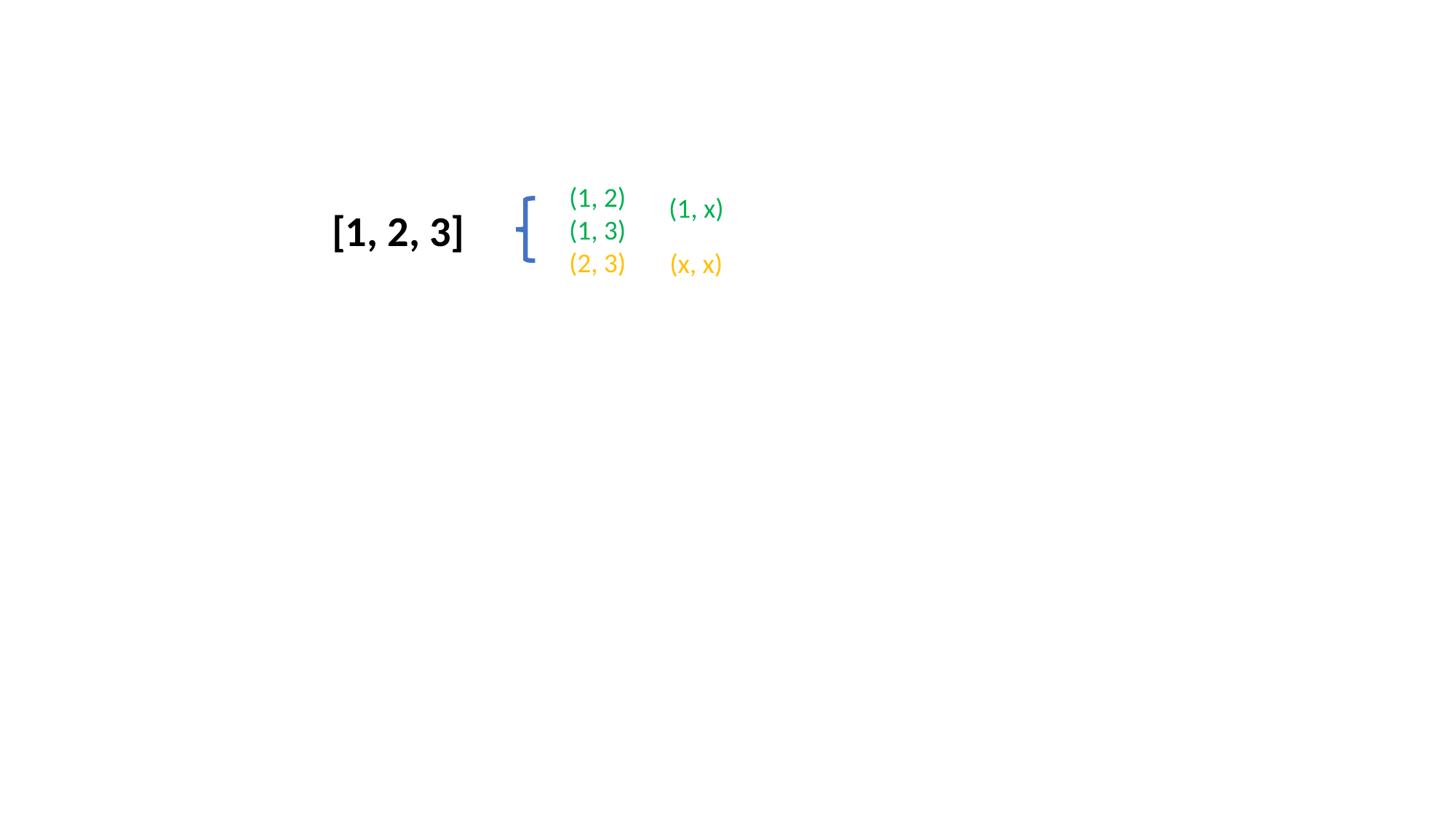

(1, 2)
(1, 3)
(2, 3)
(1, x)
[1, 2, 3]

(x, x)